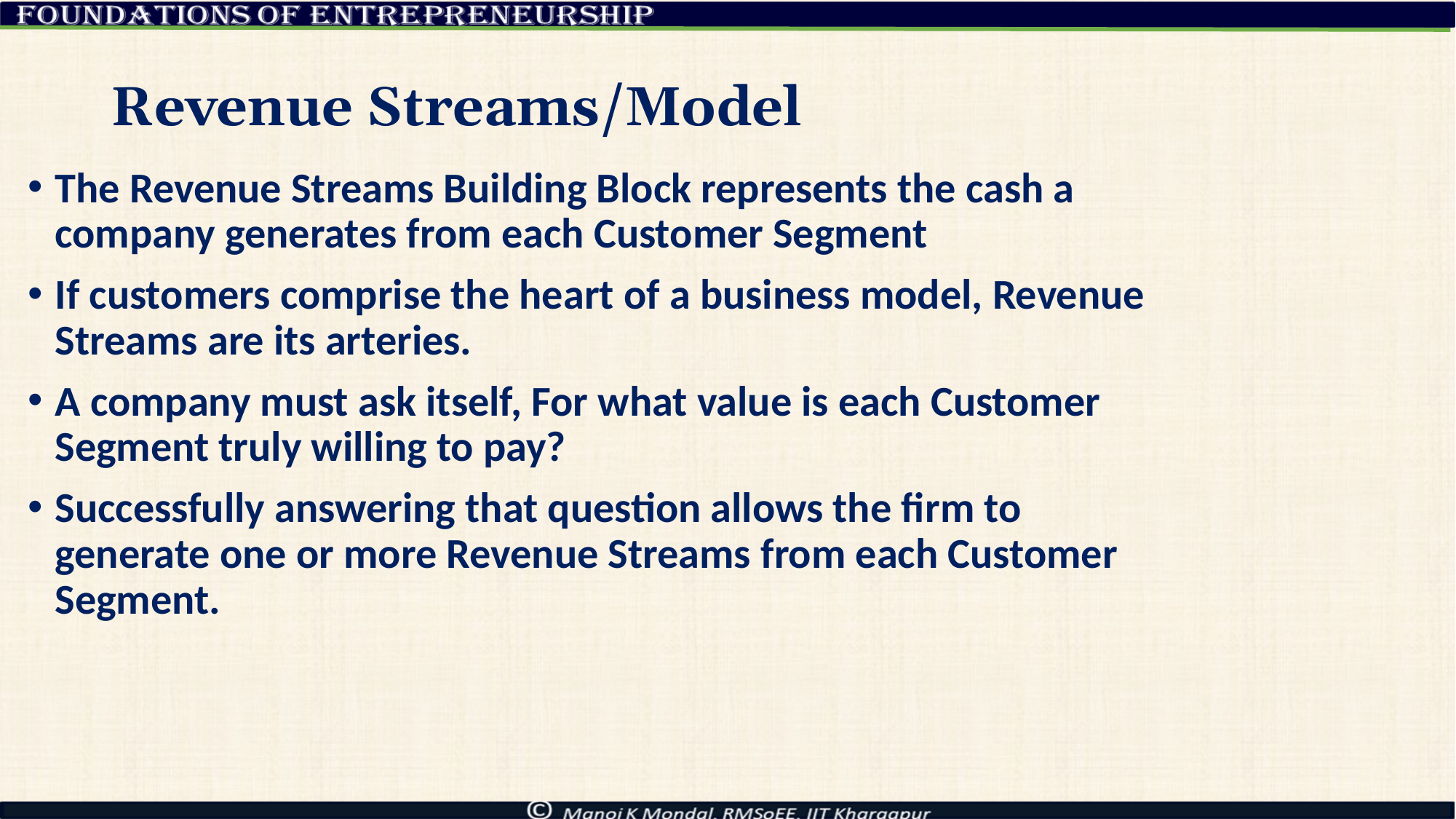

# Revenue Streams/Model
The Revenue Streams Building Block represents the cash a company generates from each Customer Segment
If customers comprise the heart of a business model, Revenue Streams are its arteries.
A company must ask itself, For what value is each Customer Segment truly willing to pay?
Successfully answering that question allows the ﬁrm to generate one or more Revenue Streams from each Customer Segment.